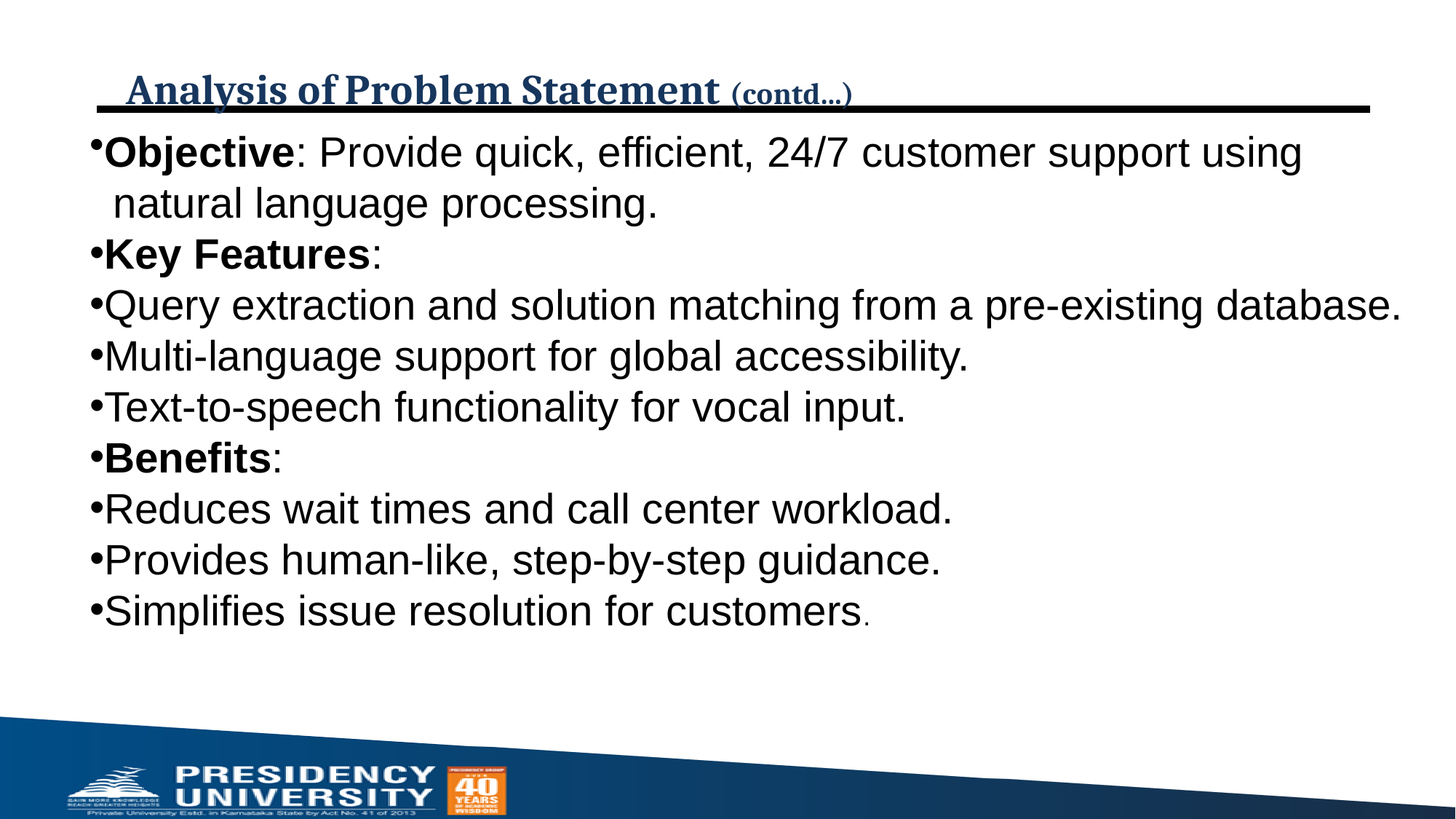

# Analysis of Problem Statement (contd...)
Objective: Provide quick, efficient, 24/7 customer support using
  natural language processing.
Key Features:
Query extraction and solution matching from a pre-existing database.
Multi-language support for global accessibility.
Text-to-speech functionality for vocal input.
Benefits:
Reduces wait times and call center workload.
Provides human-like, step-by-step guidance.
Simplifies issue resolution for customers.